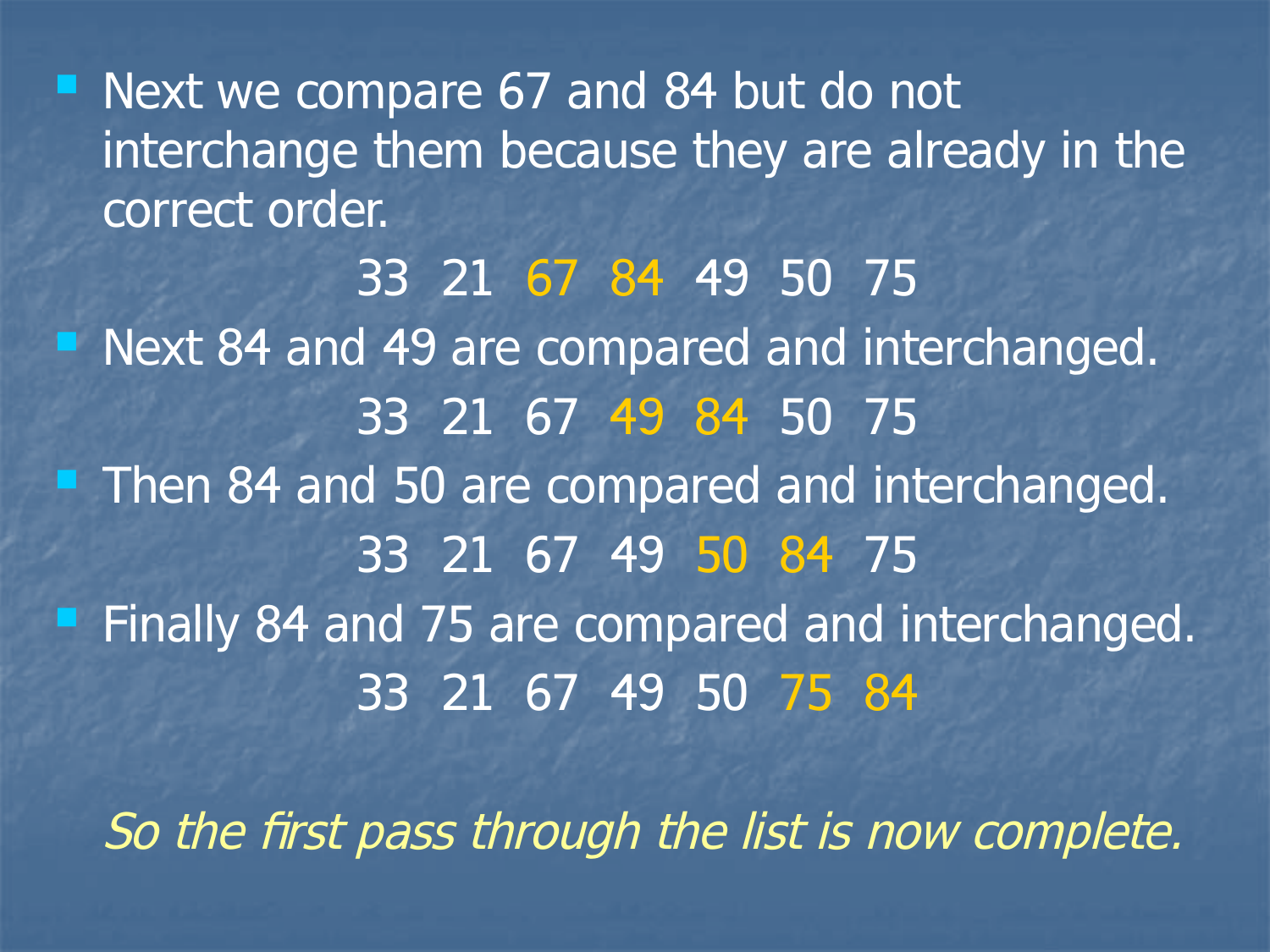

# Next we compare 67 and 84 but do not interchange them because they are already in the correct order.
			33  21  67  84  49  50  75
Next 84 and 49 are compared and interchanged.
			33  21  67  49  84  50  75
Then 84 and 50 are compared and interchanged.
			33  21  67  49  50  84  75
Finally 84 and 75 are compared and interchanged.
			33  21  67  49  50  75  84

	So the first pass through the list is now complete.